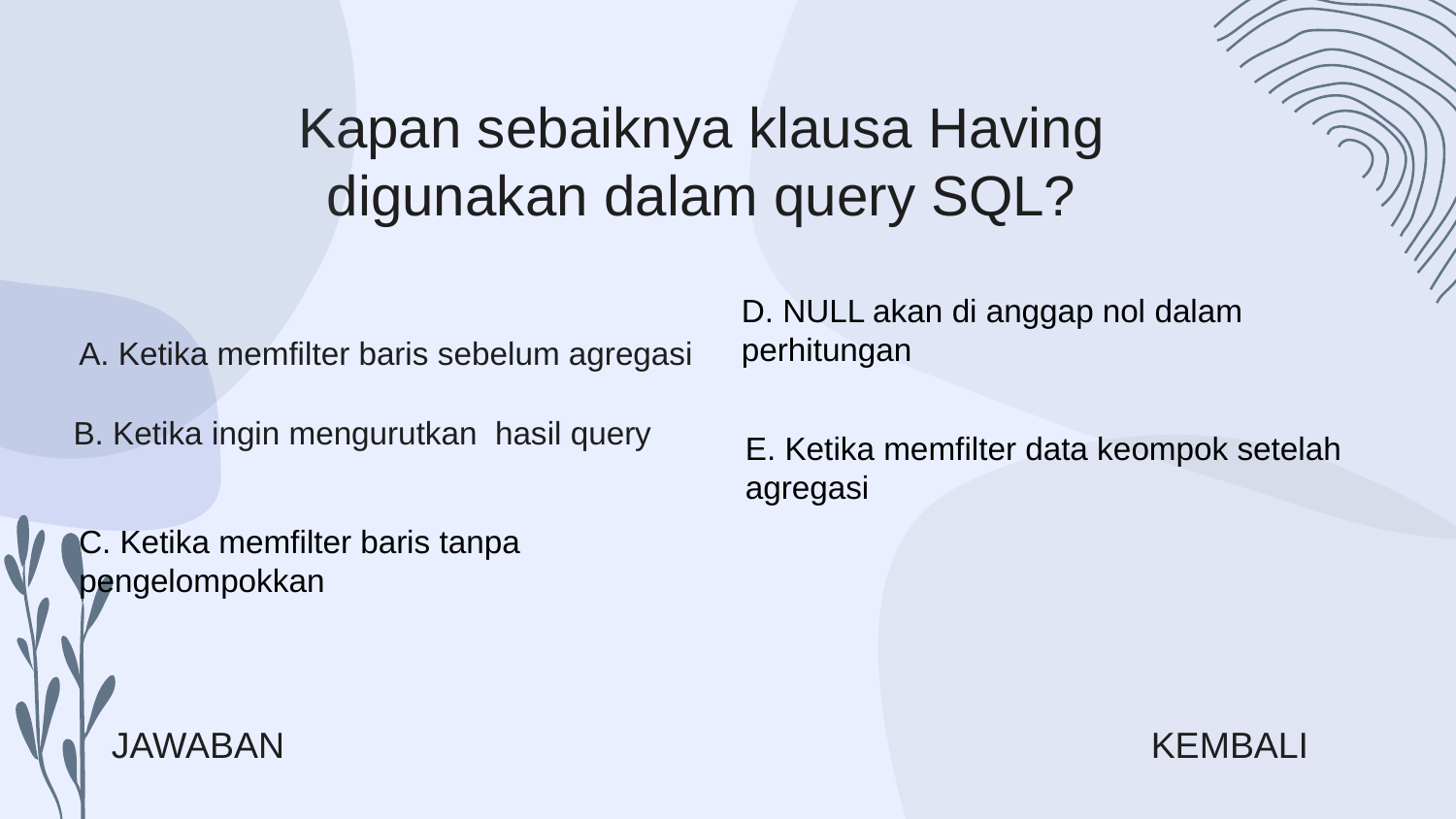

# Kapan sebaiknya klausa Having digunakan dalam query SQL?

D. NULL akan di anggap nol dalam perhitungan
A. Ketika memfilter baris sebelum agregasi
B. Ketika ingin mengurutkan  hasil query
E. Ketika memfilter data keompok setelah agregasi
C. Ketika memfilter baris tanpa pengelompokkan

JAWABAN
KEMBALI